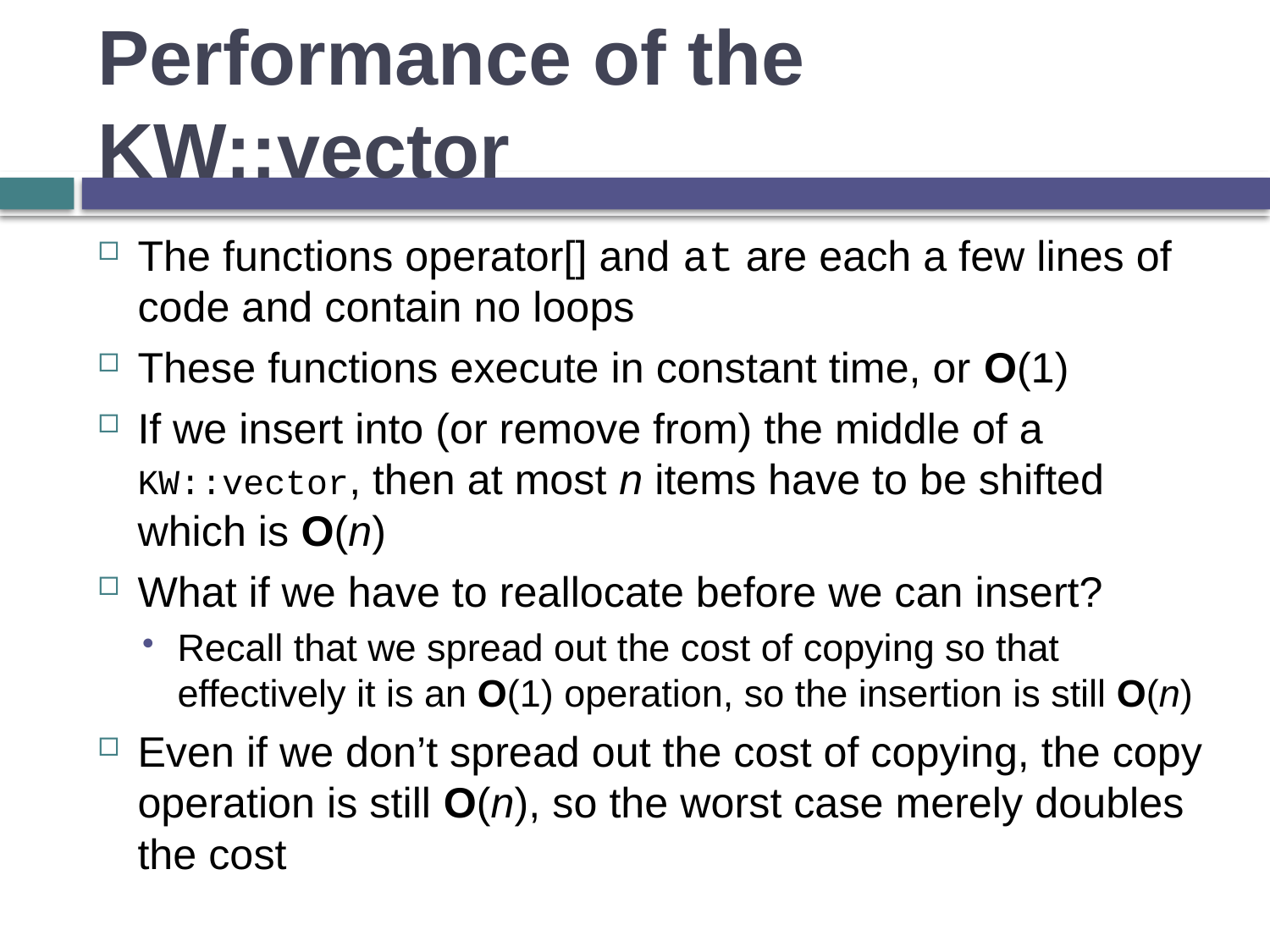

# Performance of the KW::vector
The functions operator[] and at are each a few lines of code and contain no loops
These functions execute in constant time, or O(1)
If we insert into (or remove from) the middle of a KW::vector, then at most n items have to be shifted which is O(n)
What if we have to reallocate before we can insert?
Recall that we spread out the cost of copying so that effectively it is an O(1) operation, so the insertion is still O(n)
Even if we don’t spread out the cost of copying, the copy operation is still O(n), so the worst case merely doubles the cost